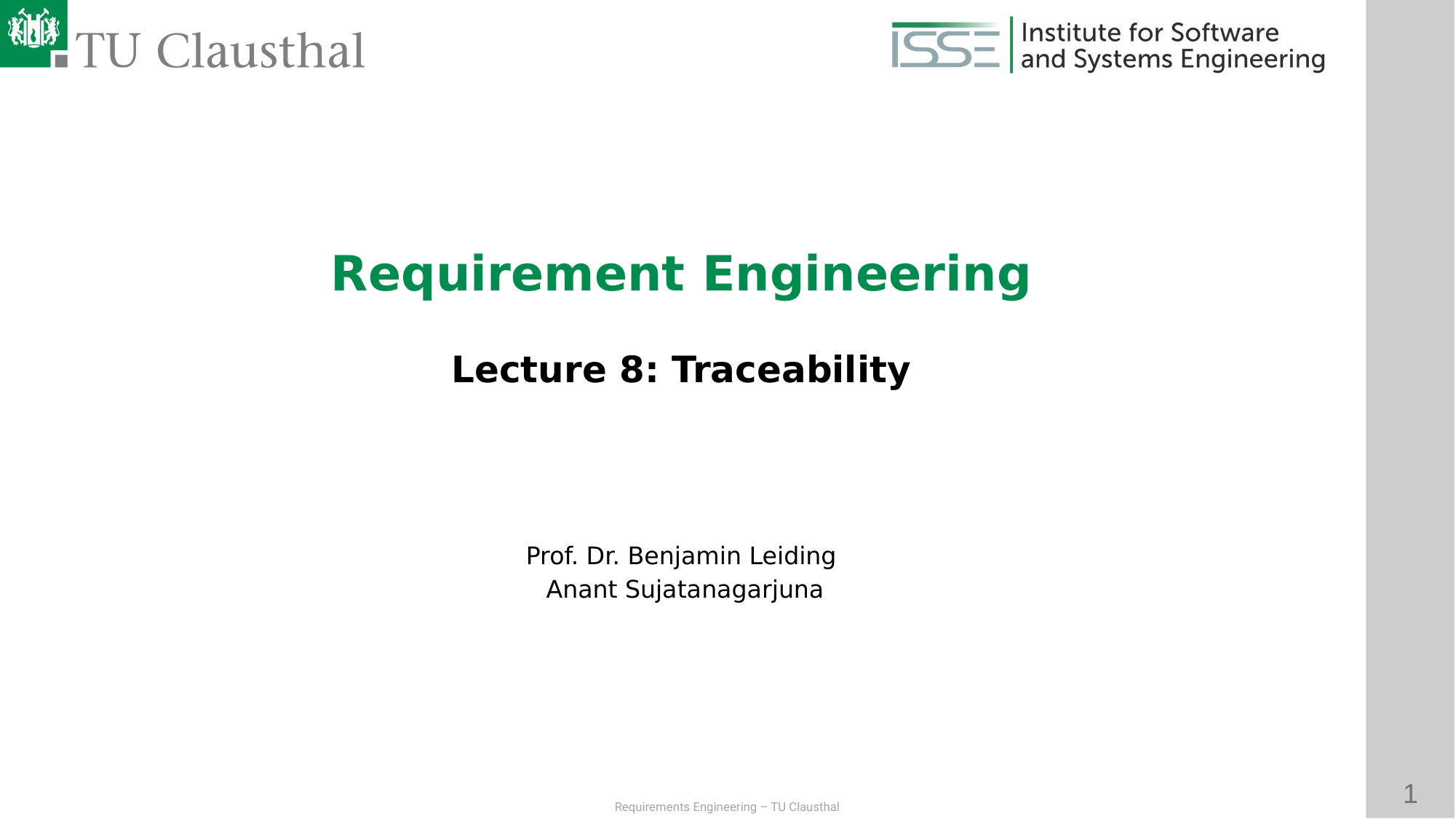

Requirement Engineering
Lecture 8: Traceability

Prof. Dr. Benjamin Leiding
 Anant Sujatanagarjuna